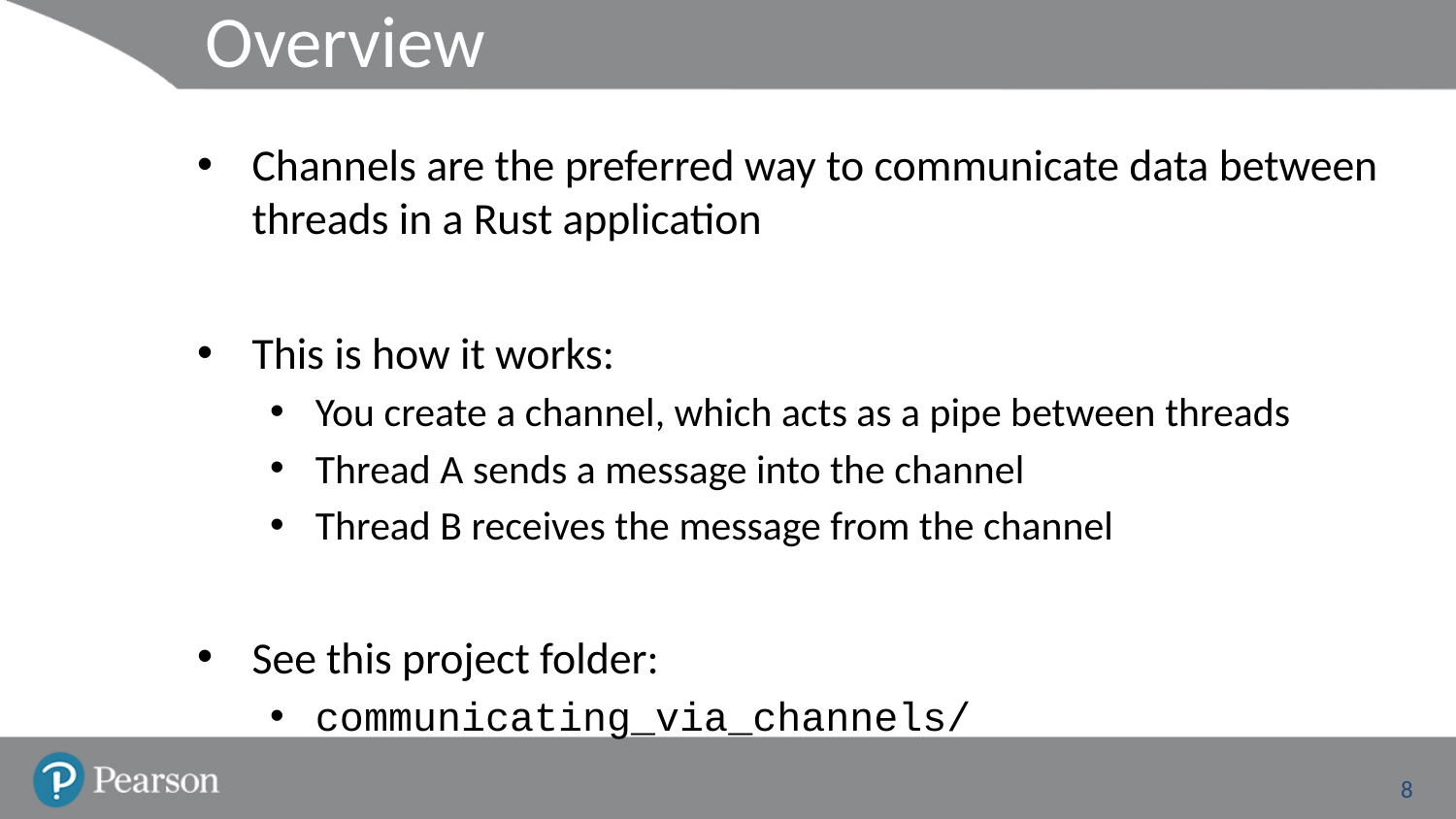

# Overview
Channels are the preferred way to communicate data between threads in a Rust application

This is how it works:
You create a channel, which acts as a pipe between threads
Thread A sends a message into the channel
Thread B receives the message from the channel

See this project folder:
communicating_via_channels/

8